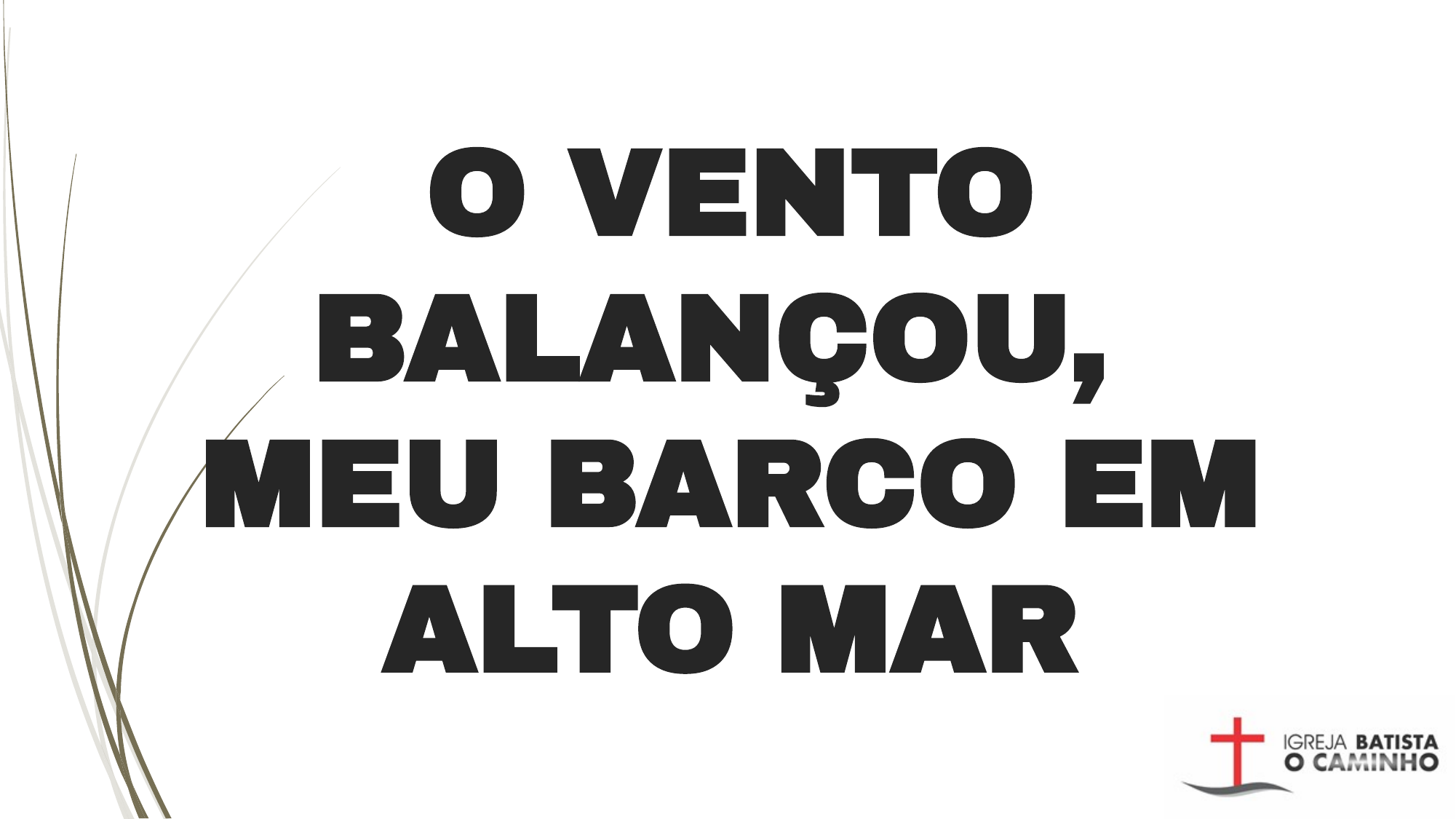

# O VENTO BALANÇOU, MEU BARCO EM ALTO MAR